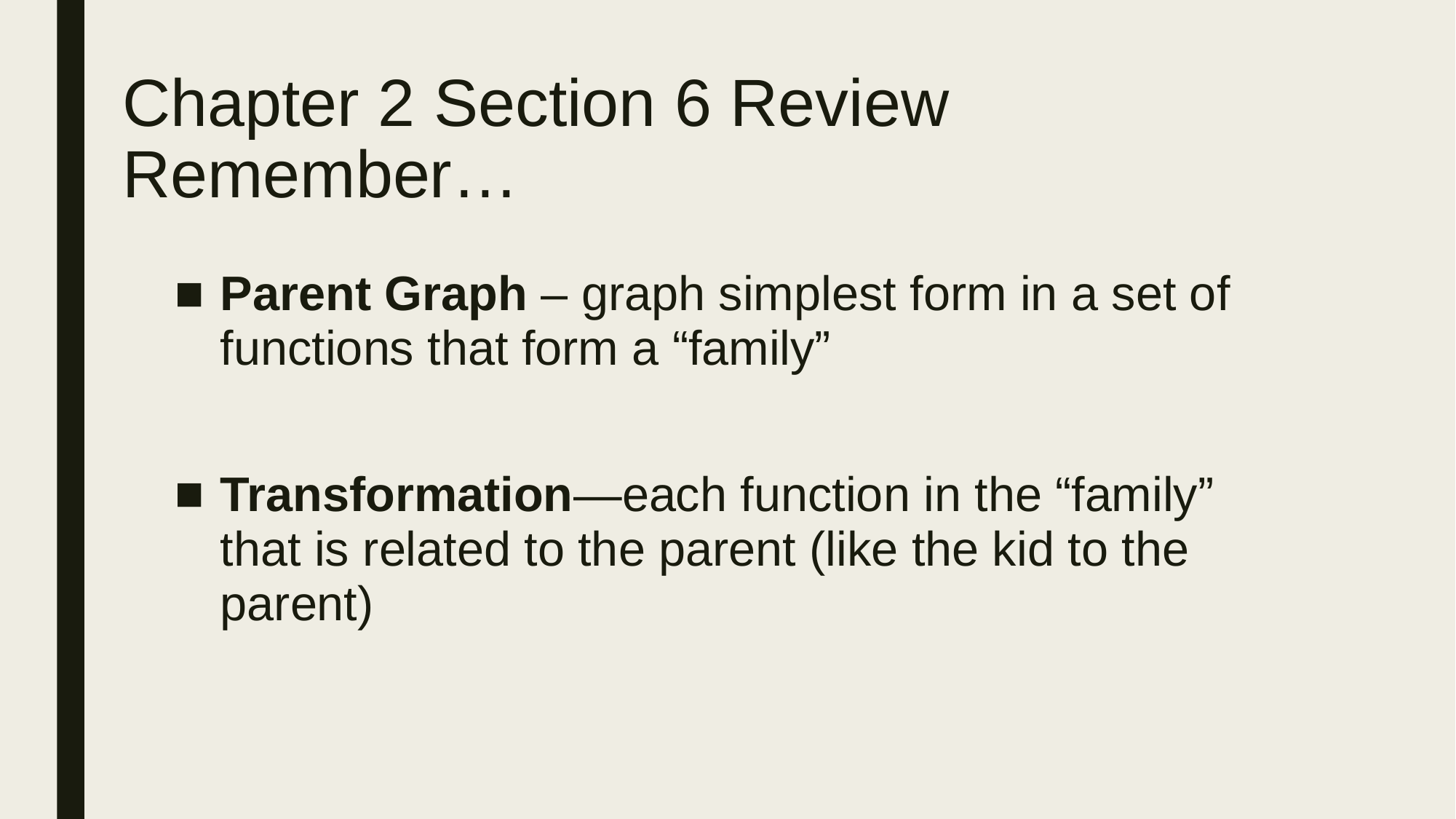

Chapter 2 Section 6 Review
Remember…
Parent Graph – graph simplest form in a set of functions that form a “family”

Transformation—each function in the “family” that is related to the parent (like the kid to the parent)